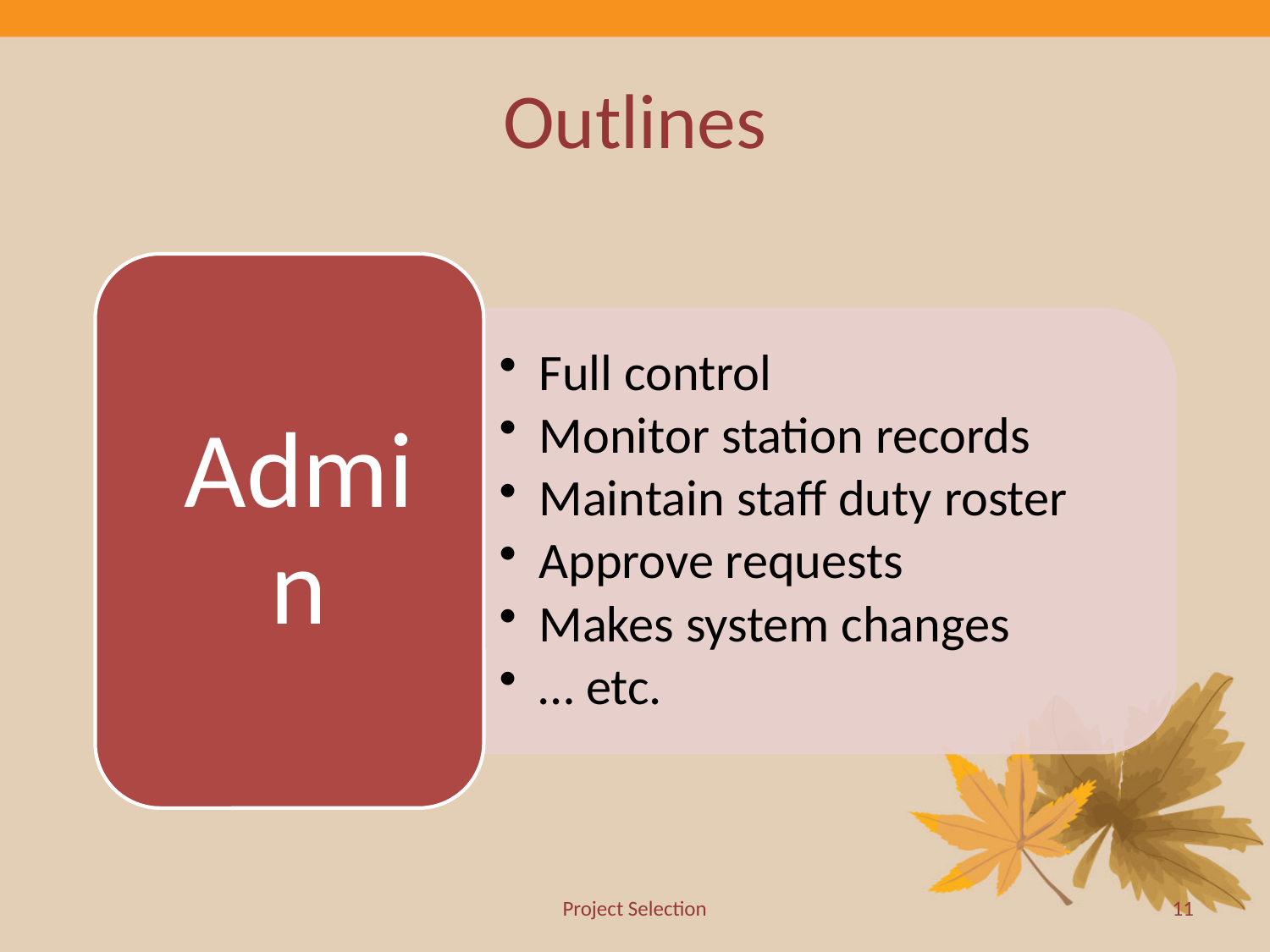

# Outlines
Full control
Monitor station records
Maintain staff duty roster
Approve requests
Makes system changes
… etc.
Admin
Project Selection
11